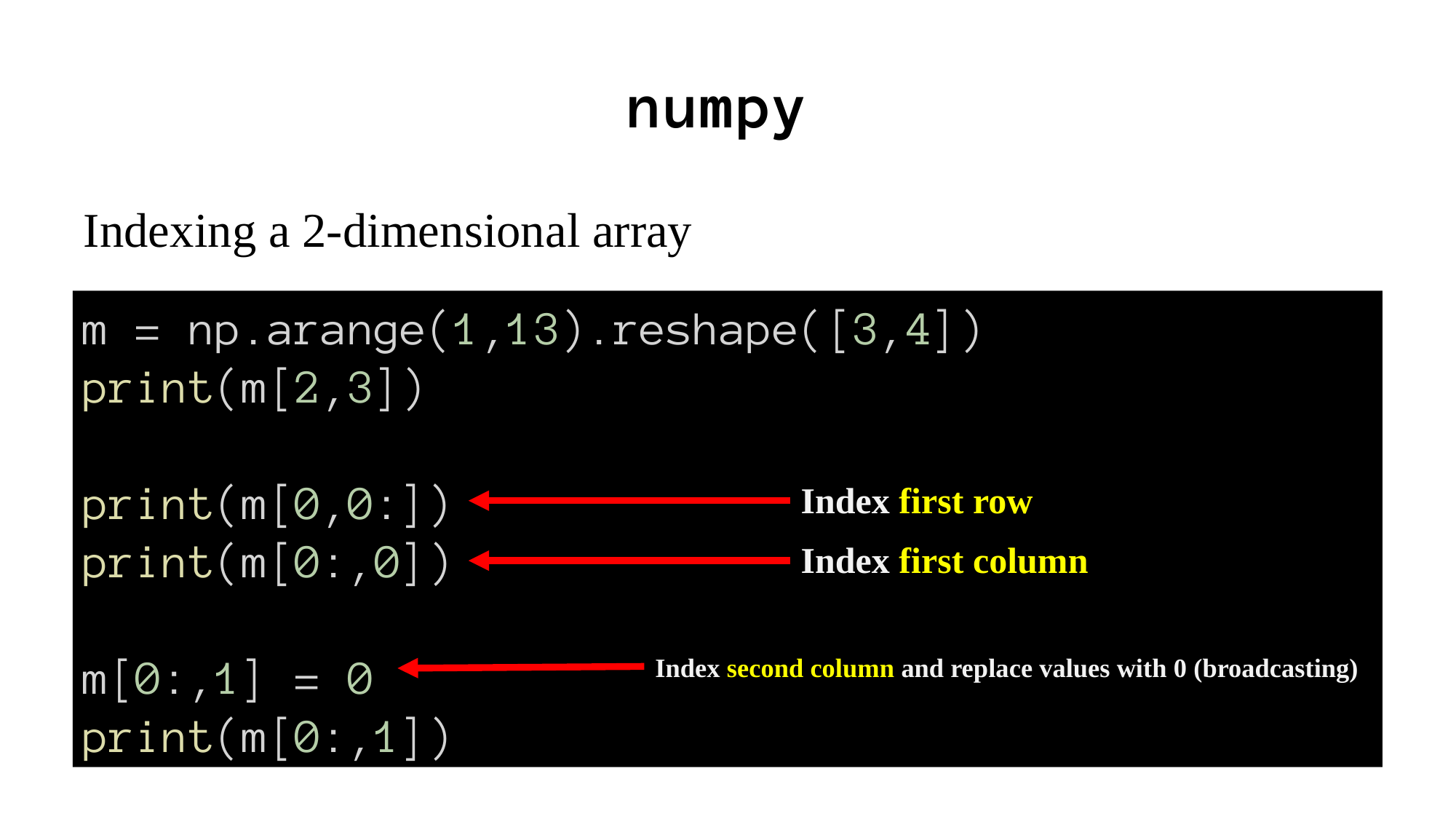

# numpy
Indexing a 2-dimensional array
m = np.arange(1,13).reshape([3,4])
print(m[2,3])

print(m[0,0:])
print(m[0:,0])
m[0:,1] = 0
print(m[0:,1])
Index first row
Index first column
Index second column and replace values with 0 (broadcasting)